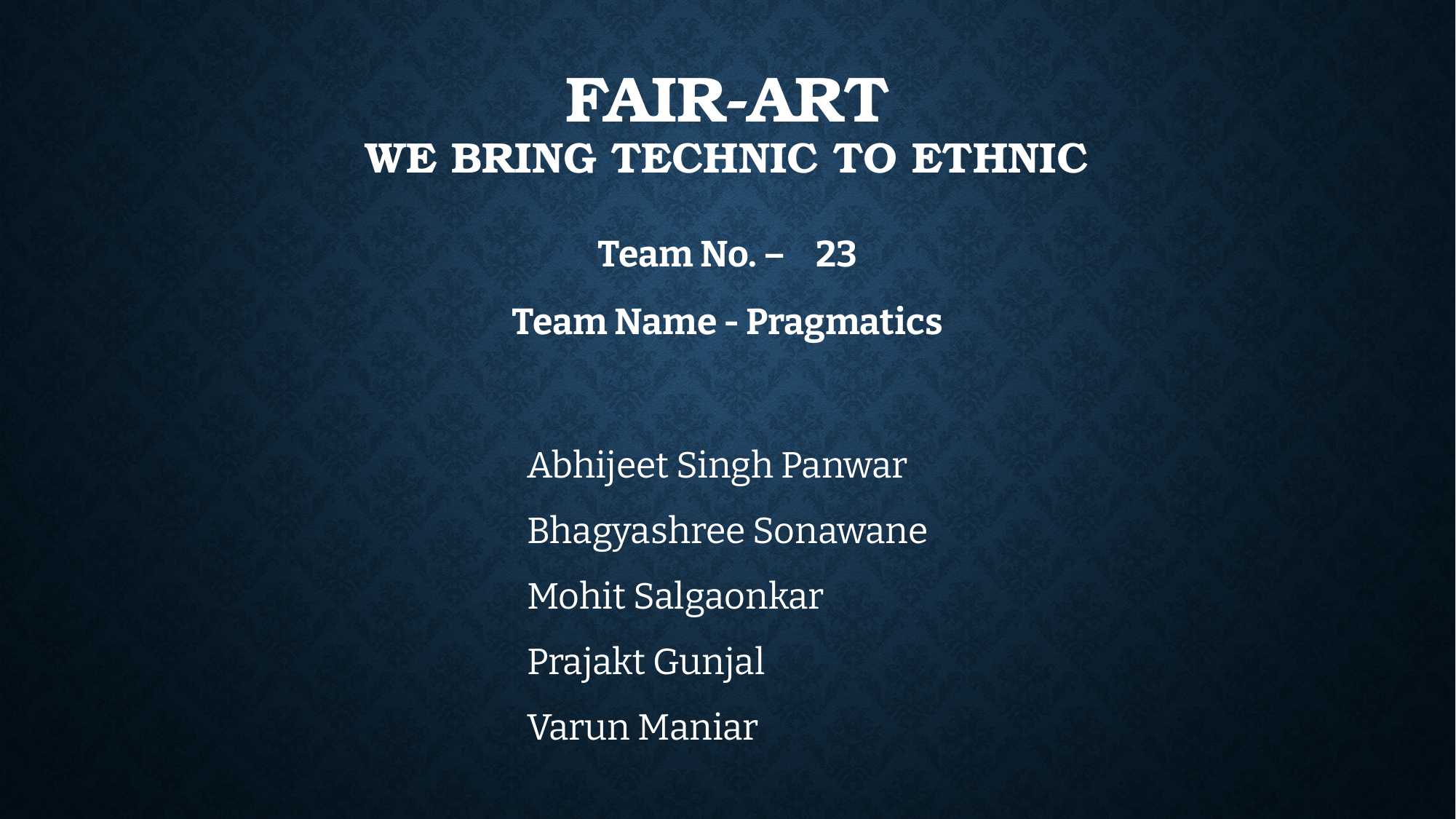

# FAIR-ART We Bring Technic To ethnic
Team No. – 	23
Team Name - Pragmatics
Abhijeet Singh Panwar
Bhagyashree Sonawane
Mohit Salgaonkar
Prajakt Gunjal
Varun Maniar